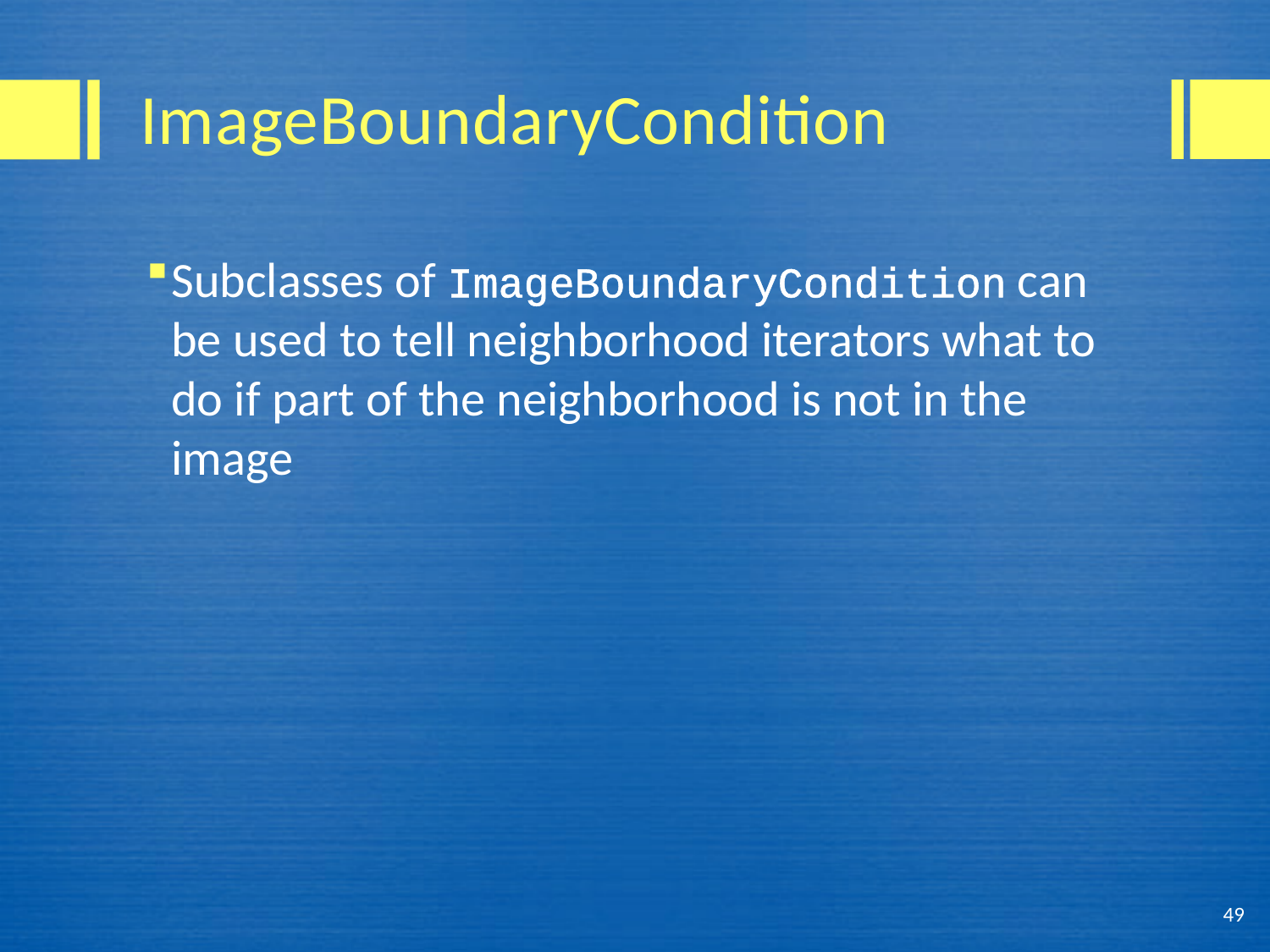

# ImageBoundaryCondition
Subclasses of ImageBoundaryCondition can be used to tell neighborhood iterators what to do if part of the neighborhood is not in the image
49